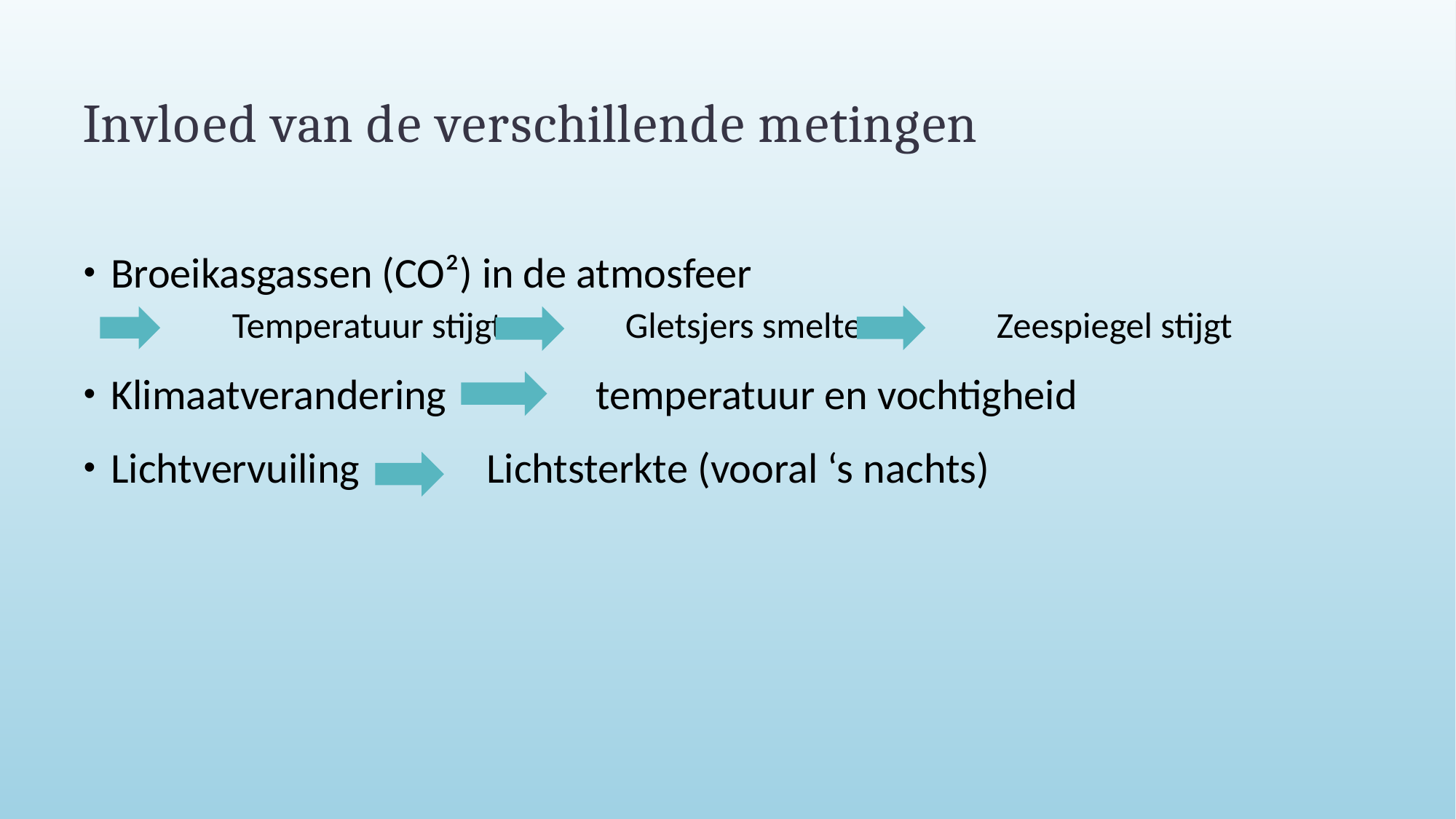

# Invloed van de verschillende metingen
Broeikasgassen (CO²) in de atmosfeer
	Temperatuur stijgt	        Gletsjers smelten		Zeespiegel stijgt
Klimaatverandering  	     temperatuur en vochtigheid
Lichtvervuiling	     Lichtsterkte (vooral ‘s nachts)